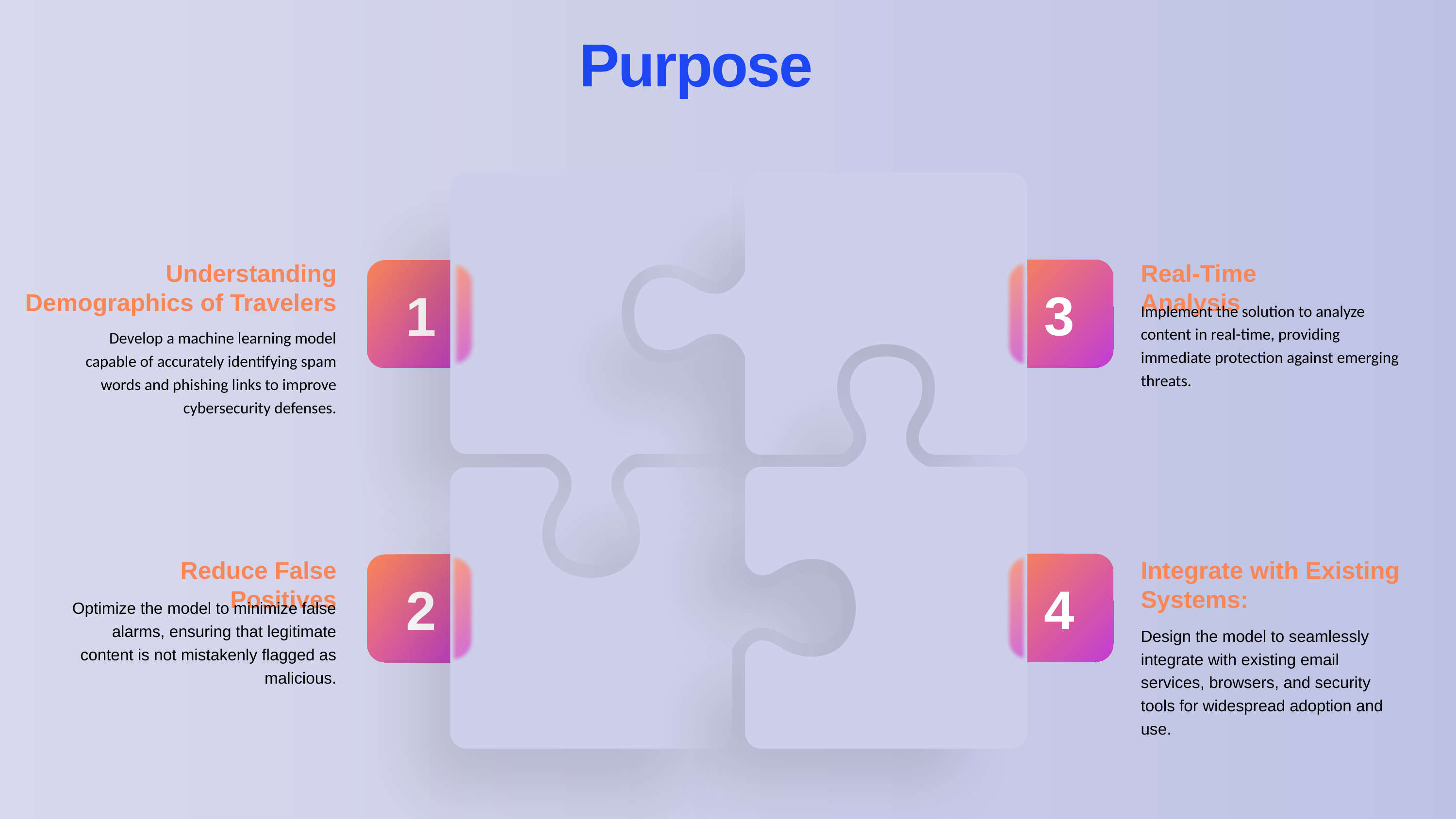

Purpose

Understanding Demographics of Travelers
Real-Time Analysis
3
1
Implement the solution to analyze content in real-time, providing immediate protection against emerging threats.
Develop a machine learning model capable of accurately identifying spam words and phishing links to improve cybersecurity defenses.

Reduce False Positives
Integrate with Existing Systems:
4
2
Optimize the model to minimize false alarms, ensuring that legitimate content is not mistakenly flagged as malicious.
Design the model to seamlessly integrate with existing email services, browsers, and security tools for widespread adoption and use.